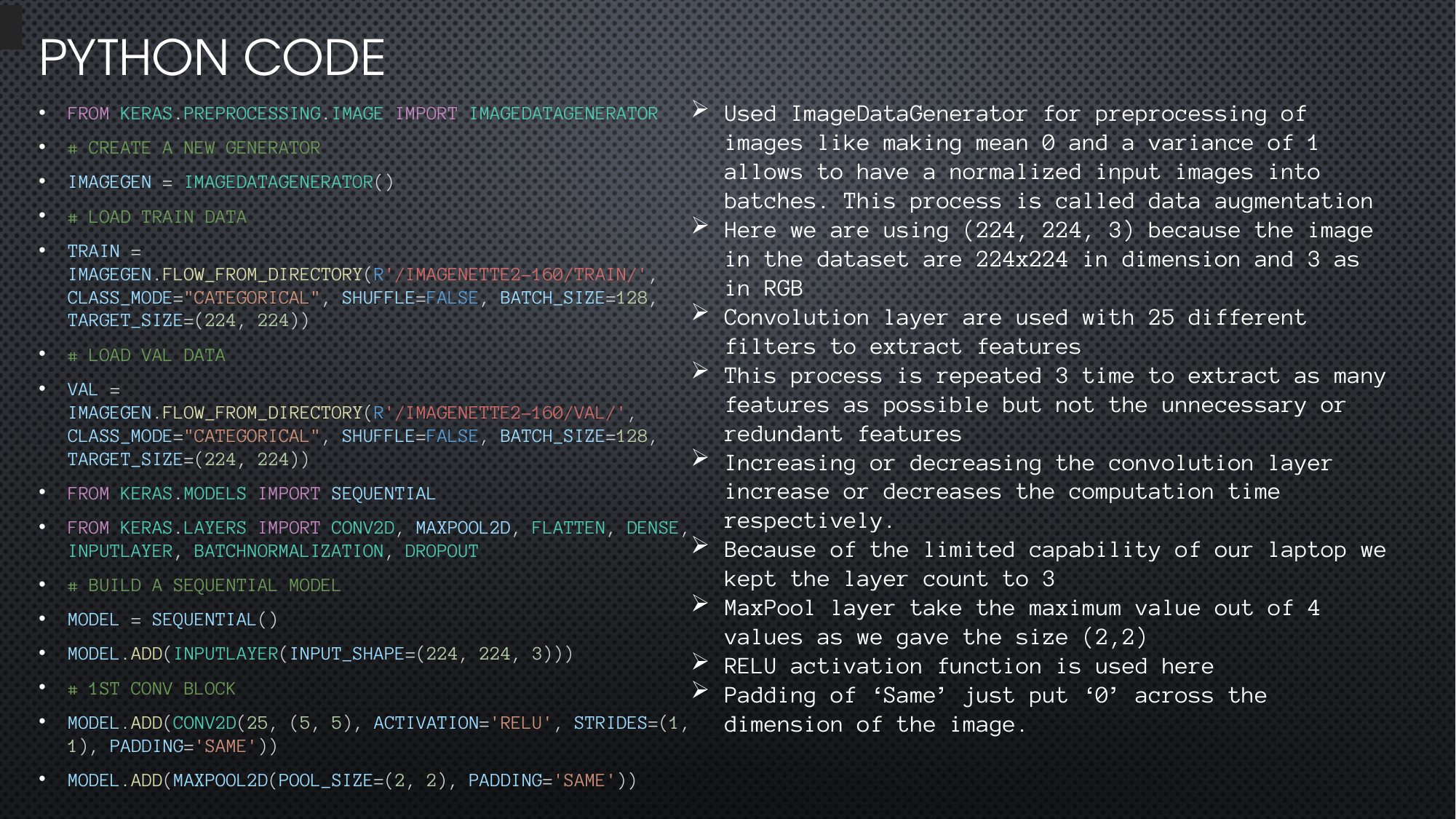

# Python Code
from keras.preprocessing.image import ImageDataGenerator
# create a new generator
imagegen = ImageDataGenerator()
# load train data
train = imagegen.flow_from_directory(r'/imagenette2-160/train/', class_mode="categorical", shuffle=False, batch_size=128, target_size=(224, 224))
# load val data
val = imagegen.flow_from_directory(r'/imagenette2-160/val/', class_mode="categorical", shuffle=False, batch_size=128, target_size=(224, 224))
from keras.models import Sequential
from keras.layers import Conv2D, MaxPool2D, Flatten, Dense, InputLayer, BatchNormalization, Dropout
# build a sequential model
model = Sequential()
model.add(InputLayer(input_shape=(224, 224, 3)))
# 1st conv block
model.add(Conv2D(25, (5, 5), activation='relu', strides=(1, 1), padding='same'))
model.add(MaxPool2D(pool_size=(2, 2), padding='same'))
Used ImageDataGenerator for preprocessing of images like making mean 0 and a variance of 1 allows to have a normalized input images into batches. This process is called data augmentation
Here we are using (224, 224, 3) because the image in the dataset are 224x224 in dimension and 3 as in RGB
Convolution layer are used with 25 different filters to extract features
This process is repeated 3 time to extract as many features as possible but not the unnecessary or redundant features
Increasing or decreasing the convolution layer increase or decreases the computation time respectively.
Because of the limited capability of our laptop we kept the layer count to 3
MaxPool layer take the maximum value out of 4 values as we gave the size (2,2)
RELU activation function is used here
Padding of ‘Same’ just put ‘0’ across the dimension of the image.